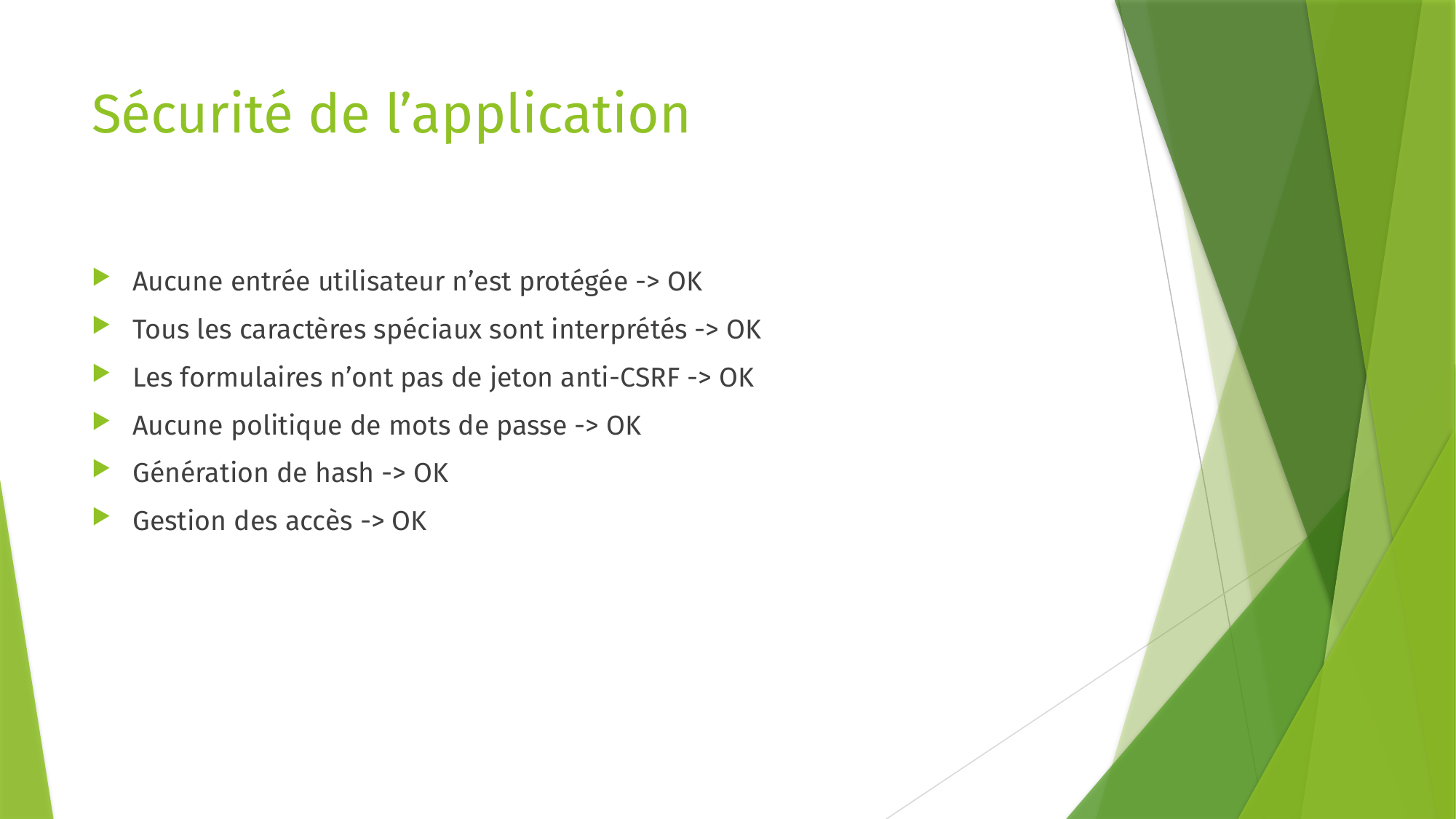

# Sécurité de l’application
Aucune entrée utilisateur n’est protégée -> OK
Tous les caractères spéciaux sont interprétés -> OK
Les formulaires n’ont pas de jeton anti-CSRF -> OK
Aucune politique de mots de passe -> OK
Génération de hash -> OK
Gestion des accès -> OK